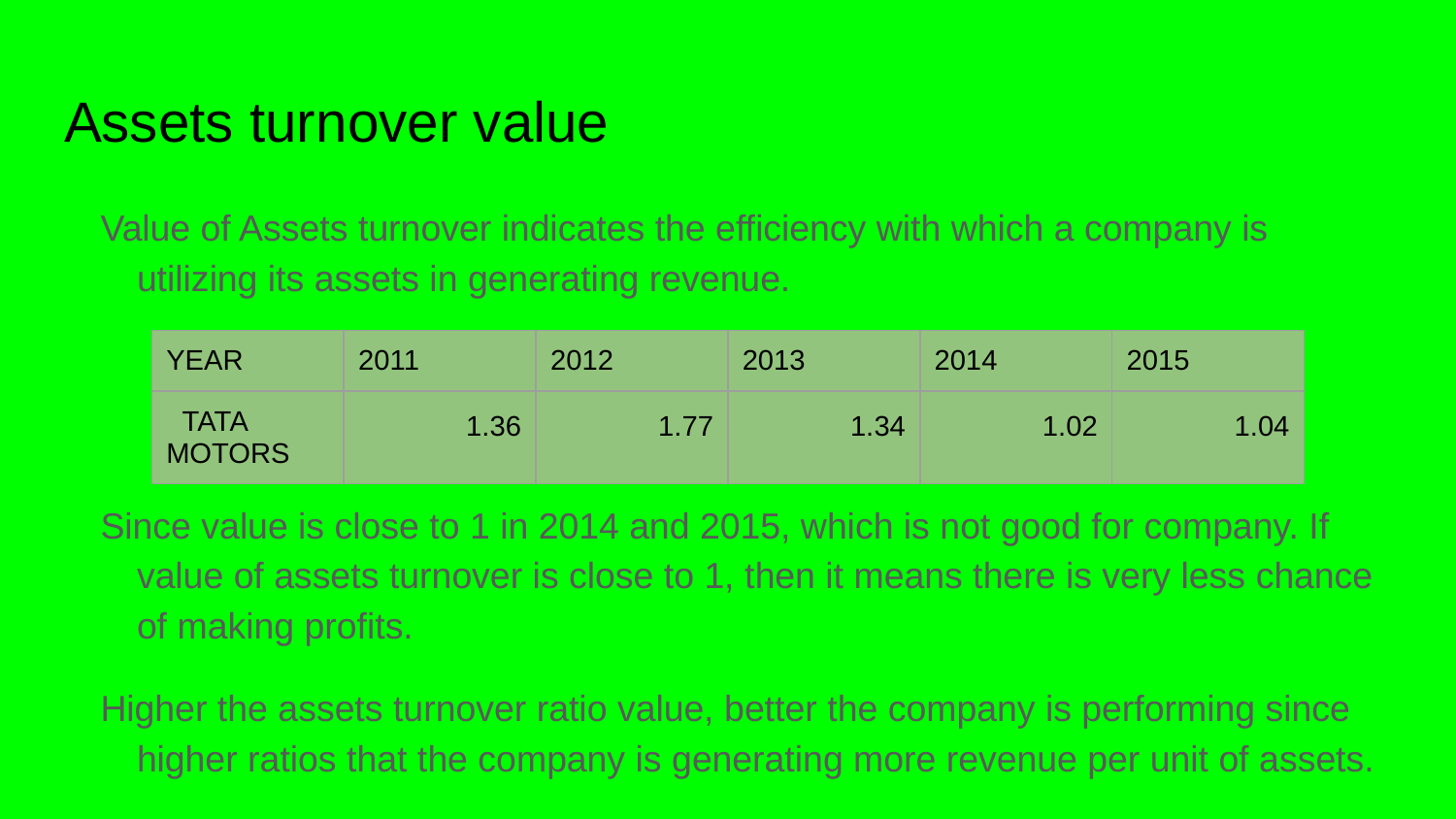

# Assets turnover value
Value of Assets turnover indicates the efficiency with which a company is utilizing its assets in generating revenue.

Since value is close to 1 in 2014 and 2015, which is not good for company. If value of assets turnover is close to 1, then it means there is very less chance of making profits.
Higher the assets turnover ratio value, better the company is performing since higher ratios that the company is generating more revenue per unit of assets.
| YEAR | 2011 | 2012 | 2013 | 2014 | 2015 |
| --- | --- | --- | --- | --- | --- |
| TATA MOTORS | 1.36 | 1.77 | 1.34 | 1.02 | 1.04 |